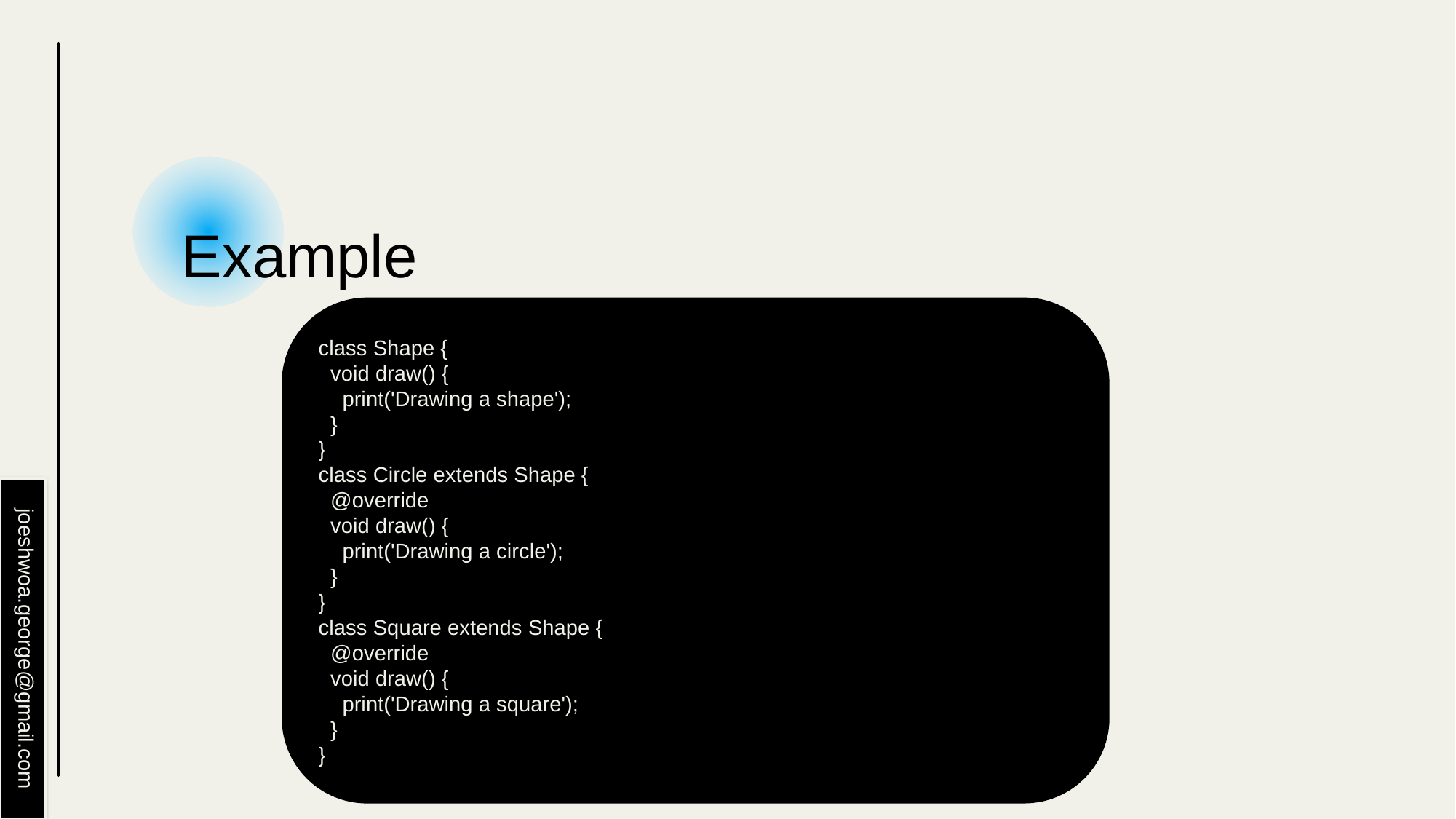

# Example
class Shape {
  void draw() {
    print('Drawing a shape');
  }
}
class Circle extends Shape {
  @override
  void draw() {
    print('Drawing a circle');
  }
}
class Square extends Shape {
  @override
  void draw() {
    print('Drawing a square');
  }
}

joeshwoa.george@gmail.com